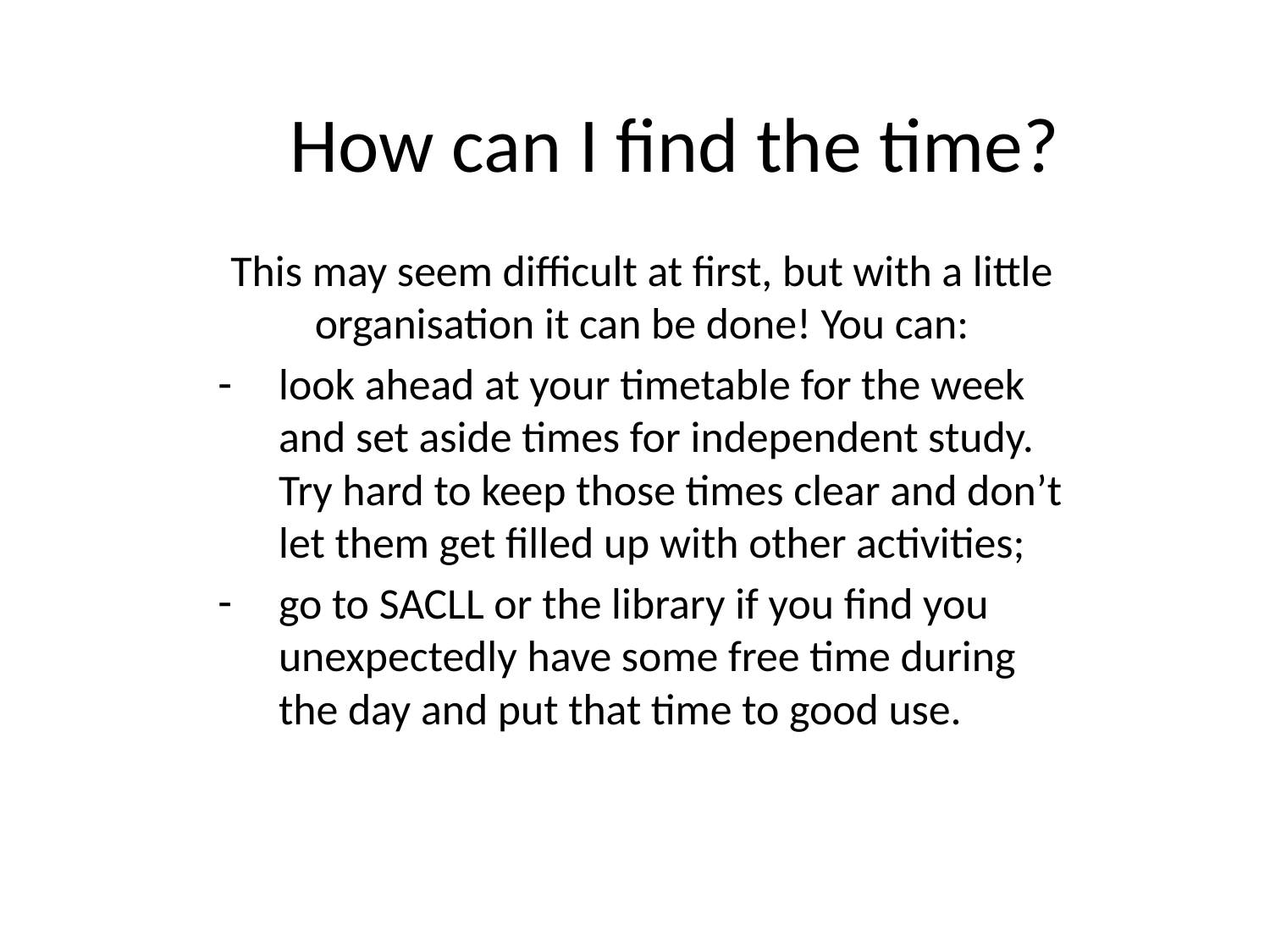

# How can I find the time?
This may seem difficult at first, but with a little organisation it can be done! You can:
look ahead at your timetable for the week and set aside times for independent study. Try hard to keep those times clear and don’t let them get filled up with other activities;
go to SACLL or the library if you find you unexpectedly have some free time during the day and put that time to good use.